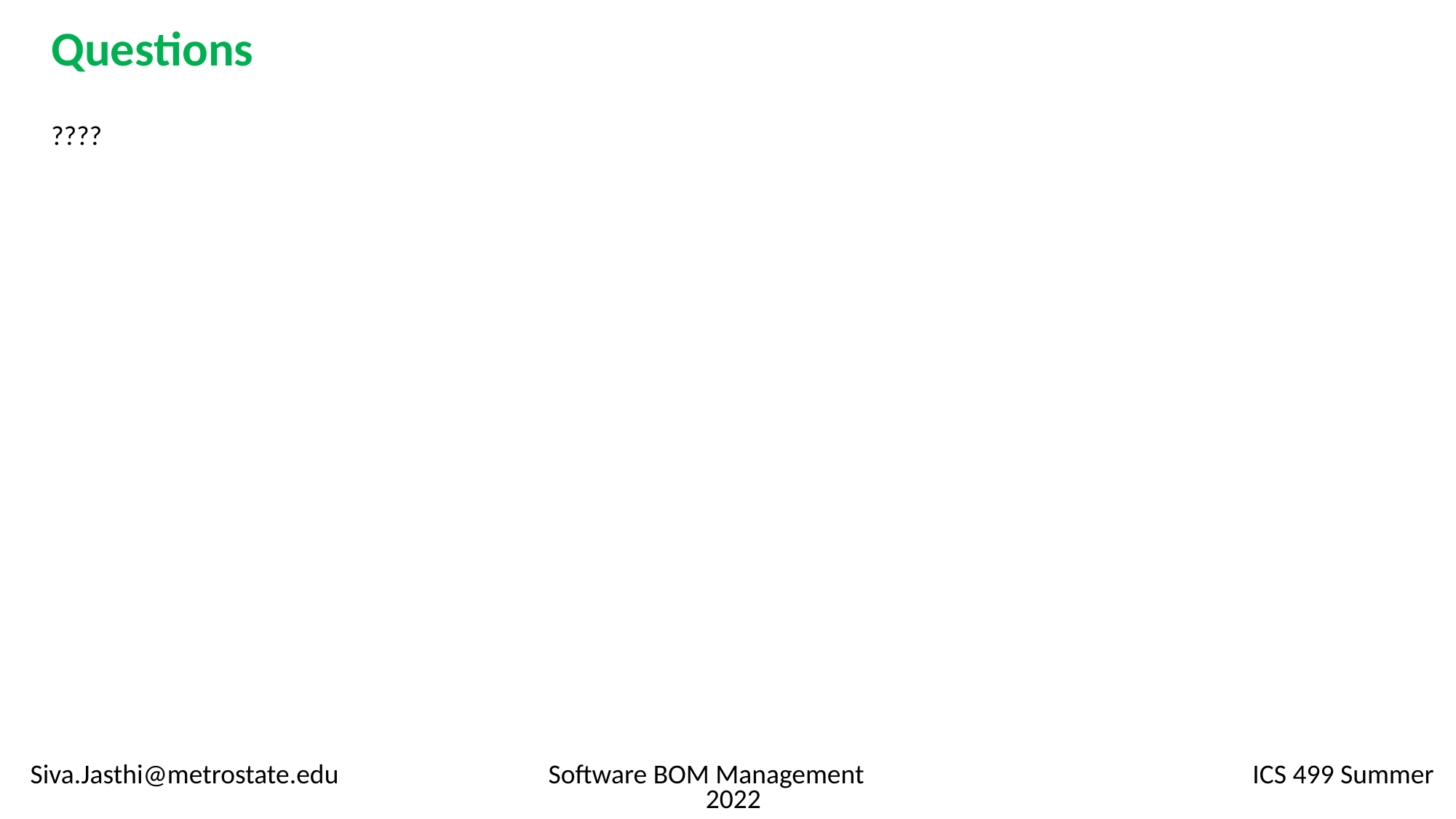

Questions
????
Siva.Jasthi@metrostate.edu                                  Software BOM Management                                                               ICS 499 Summer 2022